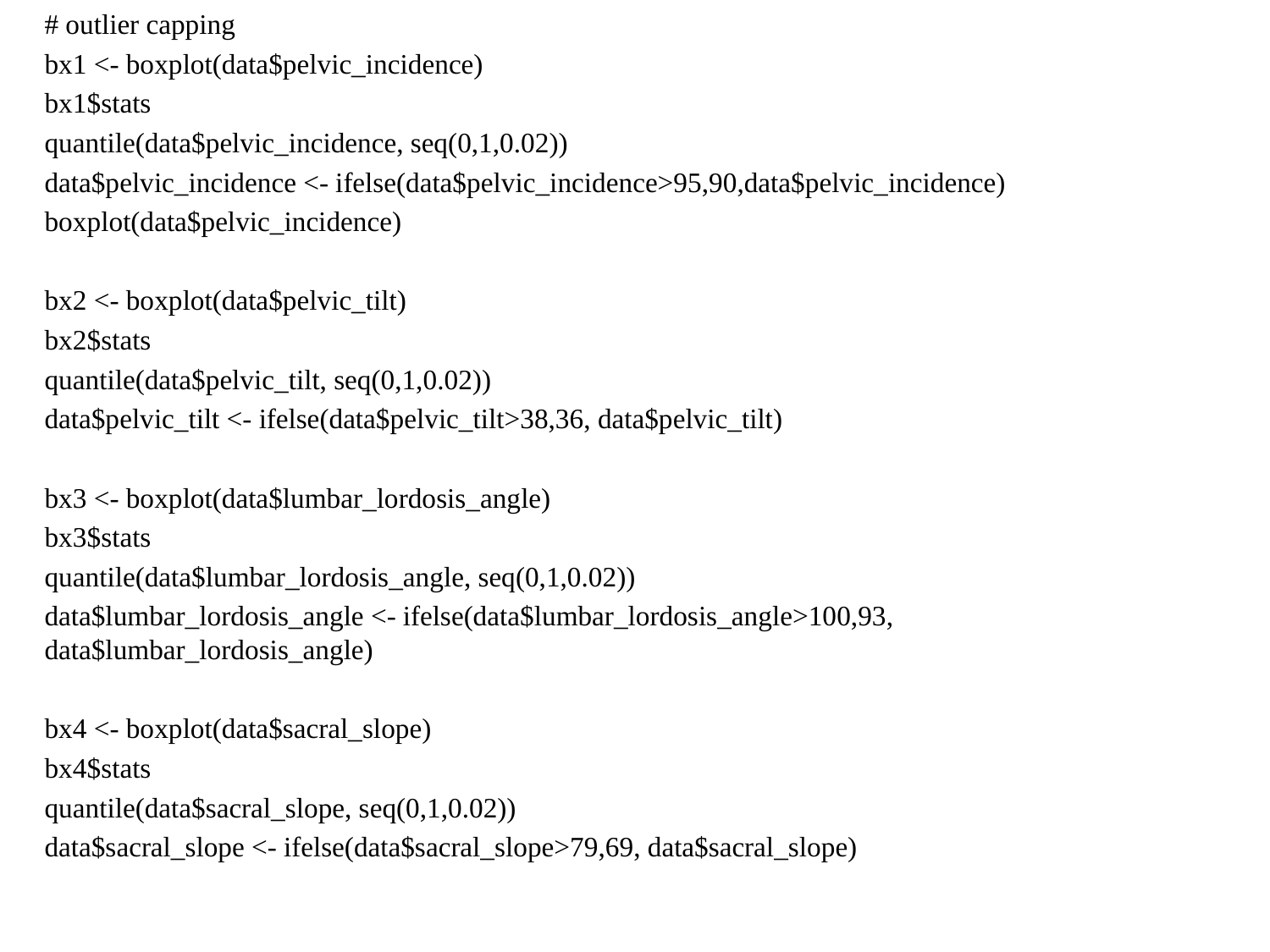

# outlier capping
bx1 <- boxplot(data$pelvic_incidence)
bx1$stats
quantile(data$pelvic_incidence, seq(0,1,0.02))
data$pelvic_incidence <- ifelse(data$pelvic_incidence>95,90,data$pelvic_incidence)
boxplot(data$pelvic_incidence)

bx2 <- boxplot(data$pelvic_tilt)
bx2$stats
quantile(data$pelvic_tilt, seq(0,1,0.02))
data$pelvic_tilt <- ifelse(data$pelvic_tilt>38,36, data$pelvic_tilt)

bx3 <- boxplot(data$lumbar_lordosis_angle)
bx3$stats
quantile(data$lumbar_lordosis_angle, seq(0,1,0.02))
data$lumbar_lordosis_angle <- ifelse(data$lumbar_lordosis_angle>100,93, data$lumbar_lordosis_angle)

bx4 <- boxplot(data$sacral_slope)
bx4$stats
quantile(data$sacral_slope, seq(0,1,0.02))
data$sacral_slope <- ifelse(data$sacral_slope>79,69, data$sacral_slope)